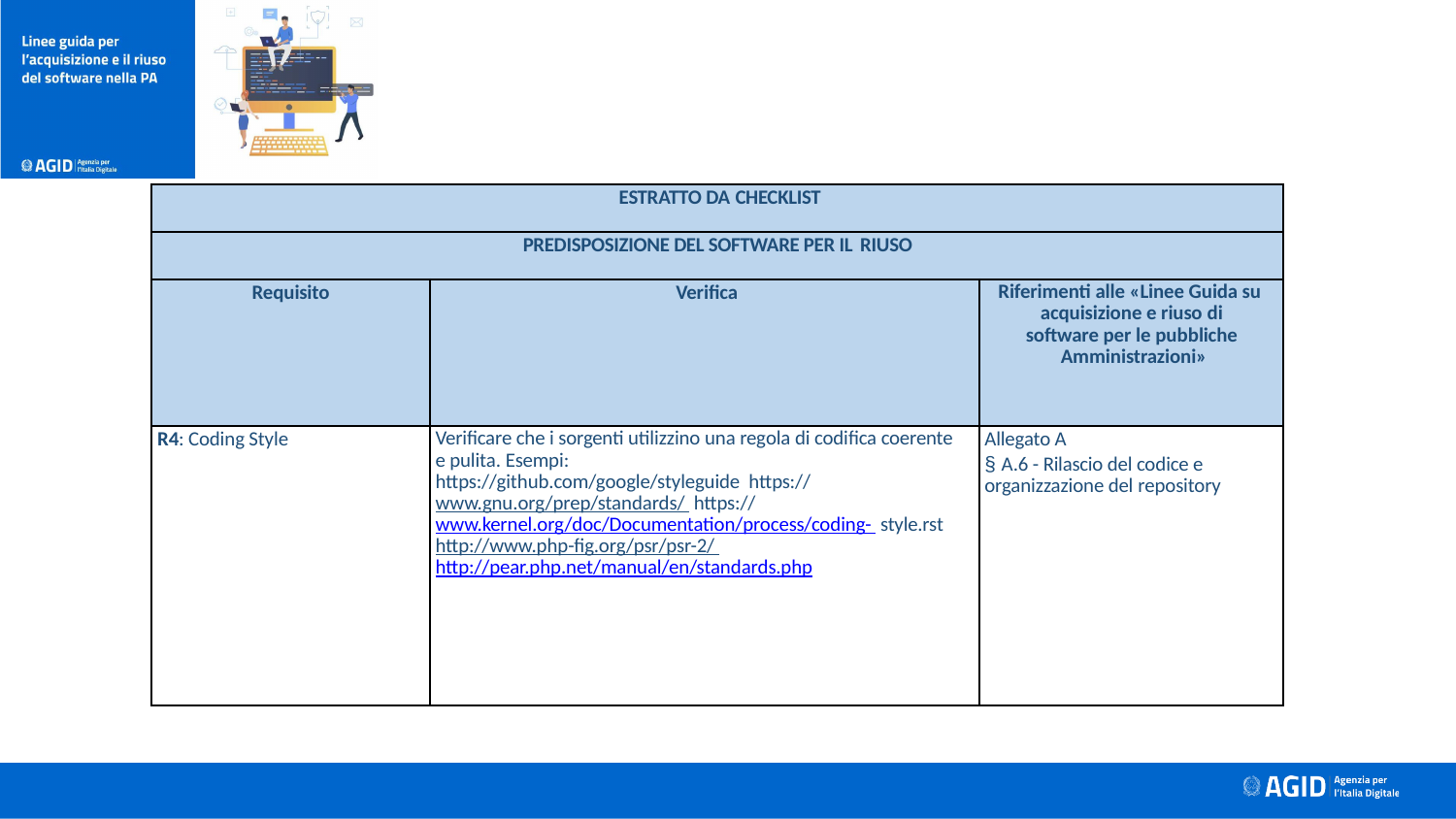

| ESTRATTO DA CHECKLIST |  |  |
| --- | --- | --- |
| PREDISPOSIZIONE DEL SOFTWARE PER IL RIUSO |  |  |
| Requisito | Verifica | Riferimenti alle «Linee Guida su acquisizione e riuso di software per le pubbliche Amministrazioni» |
| R4: Coding Style | Verificare che i sorgenti utilizzino una regola di codifica coerente e pulita. Esempi: https://github.com/google/styleguide https://www.gnu.org/prep/standards/ https://www.kernel.org/doc/Documentation/process/coding- style.rst http://www.php-fig.org/psr/psr-2/ http://pear.php.net/manual/en/standards.php | Allegato A § A.6 - Rilascio del codice e organizzazione del repository |